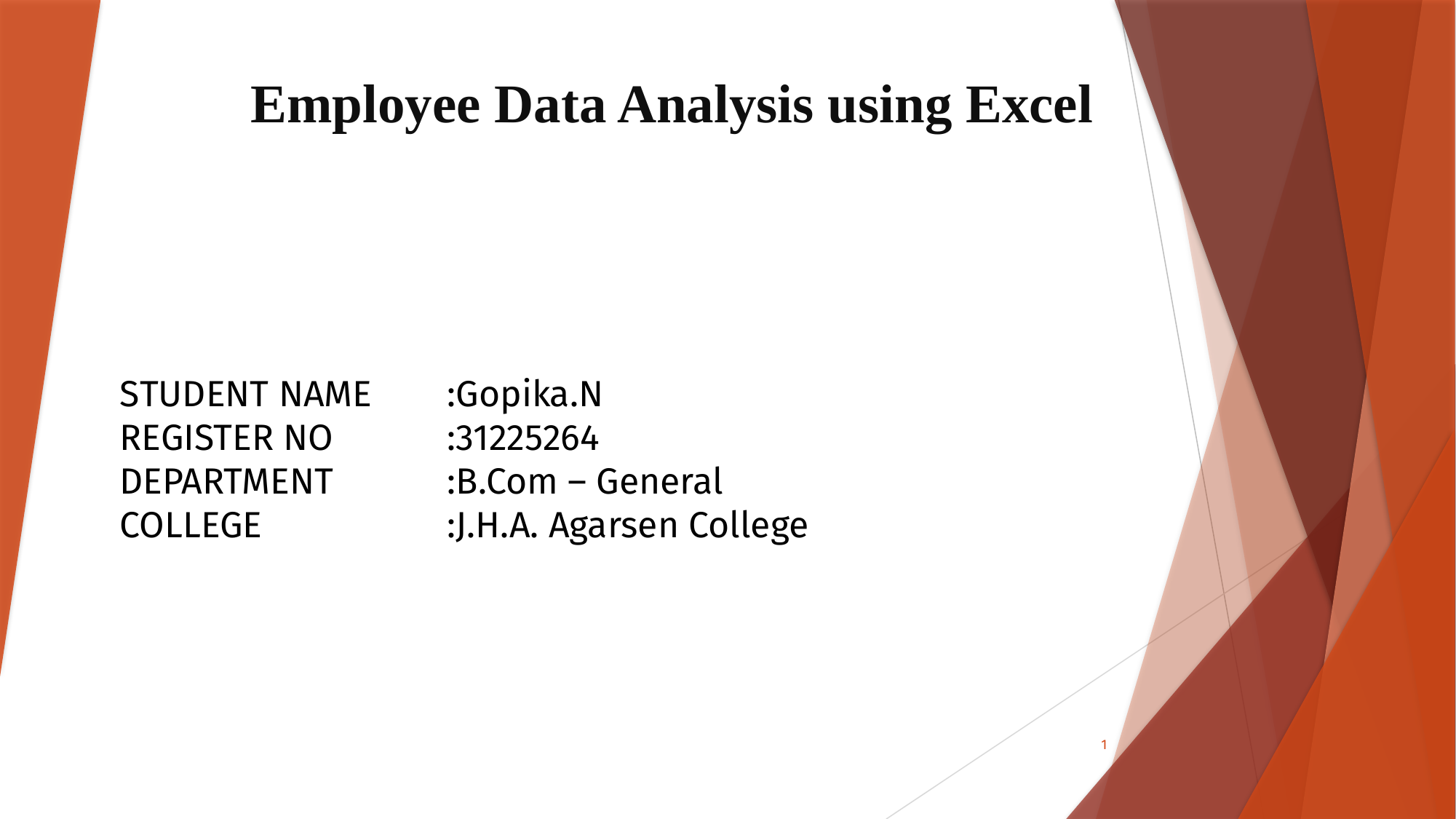

# Employee Data Analysis using Excel
STUDENT NAME	:Gopika.N
REGISTER NO		:31225264
DEPARTMENT		:B.Com – General
COLLEGE		:J.H.A. Agarsen College

1